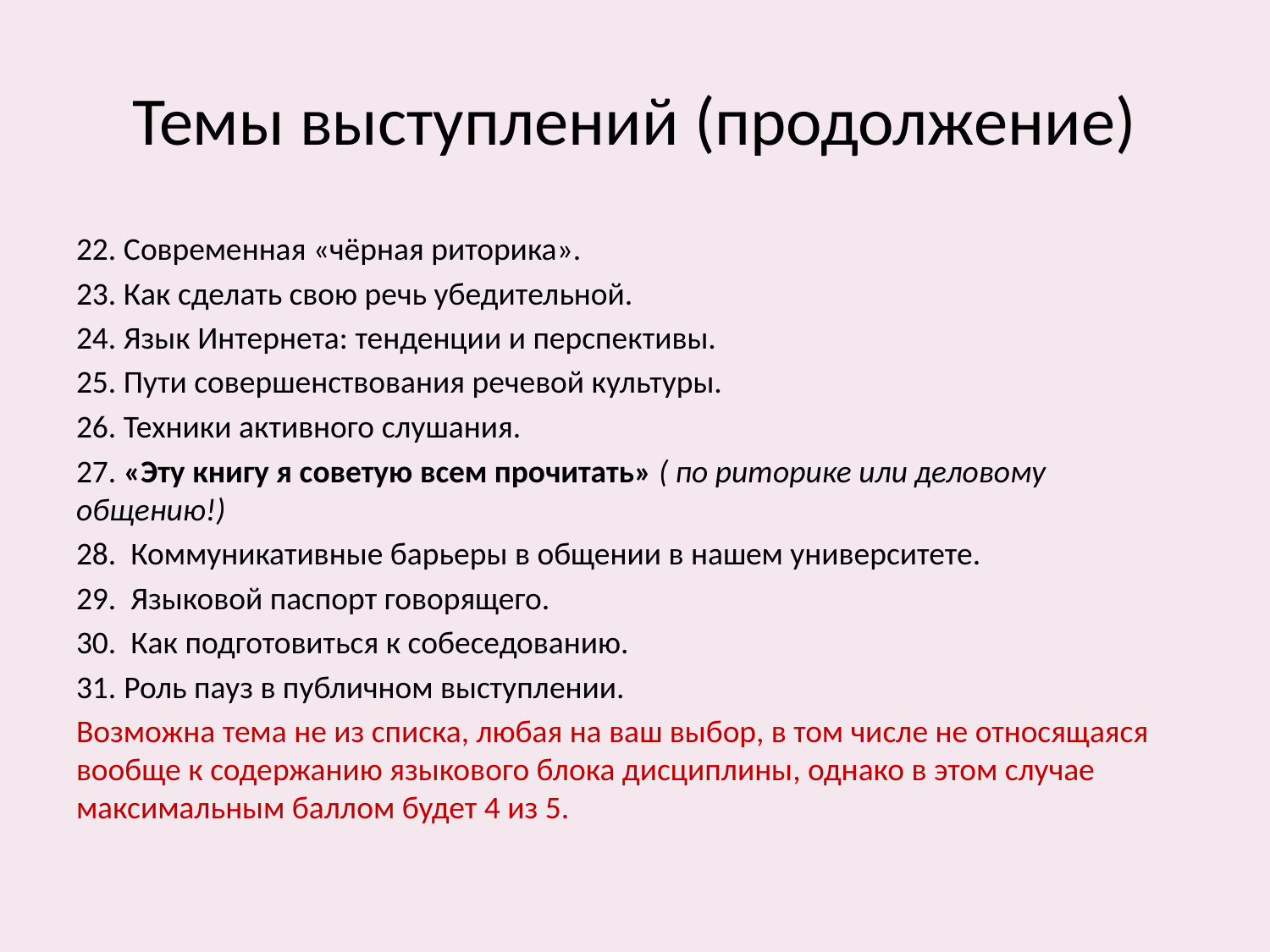

# Темы выступлений (продолжение)
22. Современная «чёрная риторика».
23. Как сделать свою речь убедительной.
24. Язык Интернета: тенденции и перспективы.
25. Пути совершенствования речевой культуры.
26. Техники активного слушания.
27. «Эту книгу я советую всем прочитать» ( по риторике или деловому общению!)
28.  Коммуникативные барьеры в общении в нашем университете.
29.  Языковой паспорт говорящего.
30.  Как подготовиться к собеседованию.
Роль пауз в публичном выступлении.
Возможна тема не из списка, любая на ваш выбор, в том числе не относящаяся вообще к содержанию языкового блока дисциплины, однако в этом случае максимальным баллом будет 4 из 5.